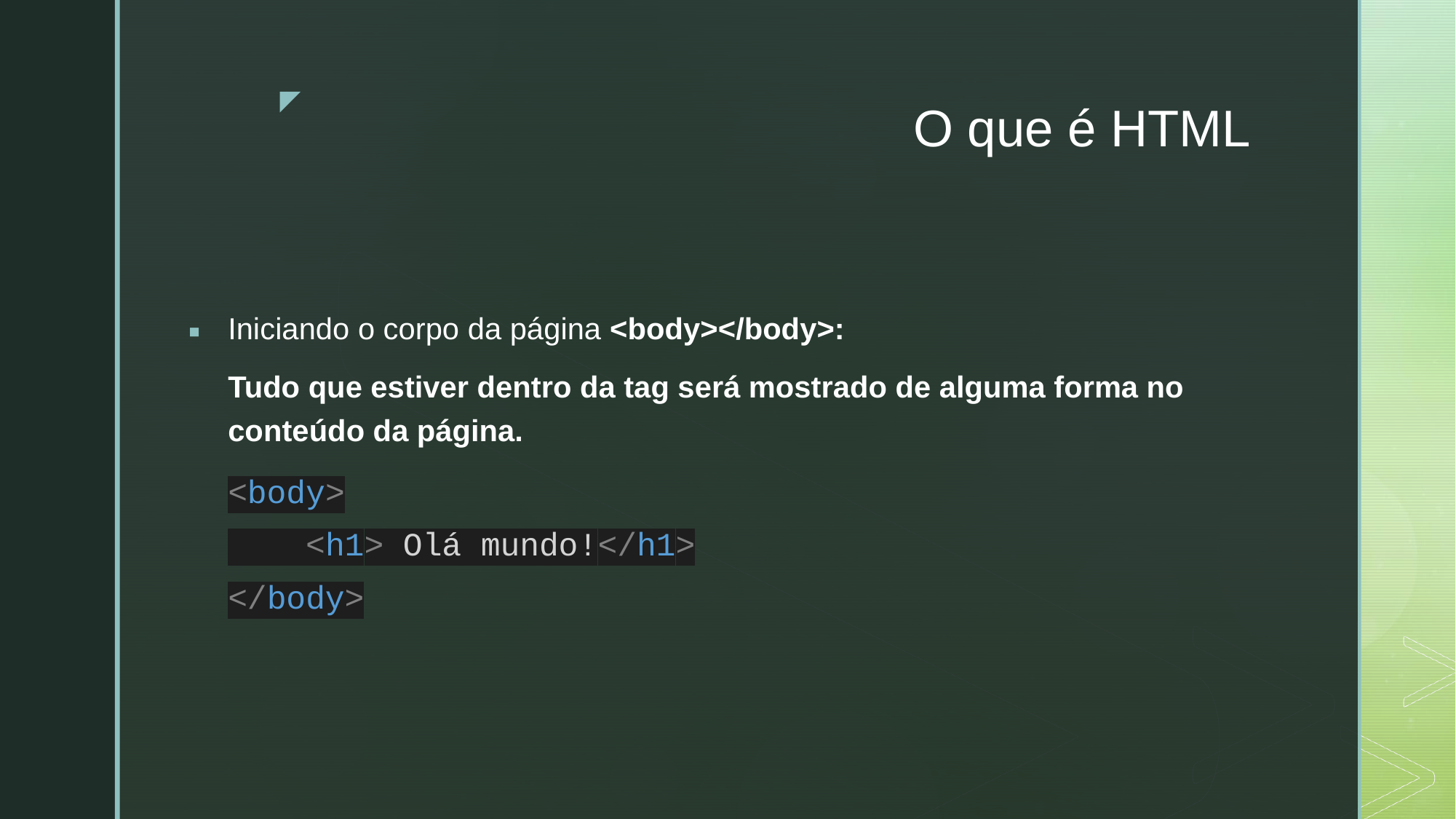

# O que é HTML
Iniciando o corpo da página <body></body>:
Tudo que estiver dentro da tag será mostrado de alguma forma no conteúdo da página.
<body>
    <h1> Olá mundo!</h1>
</body>